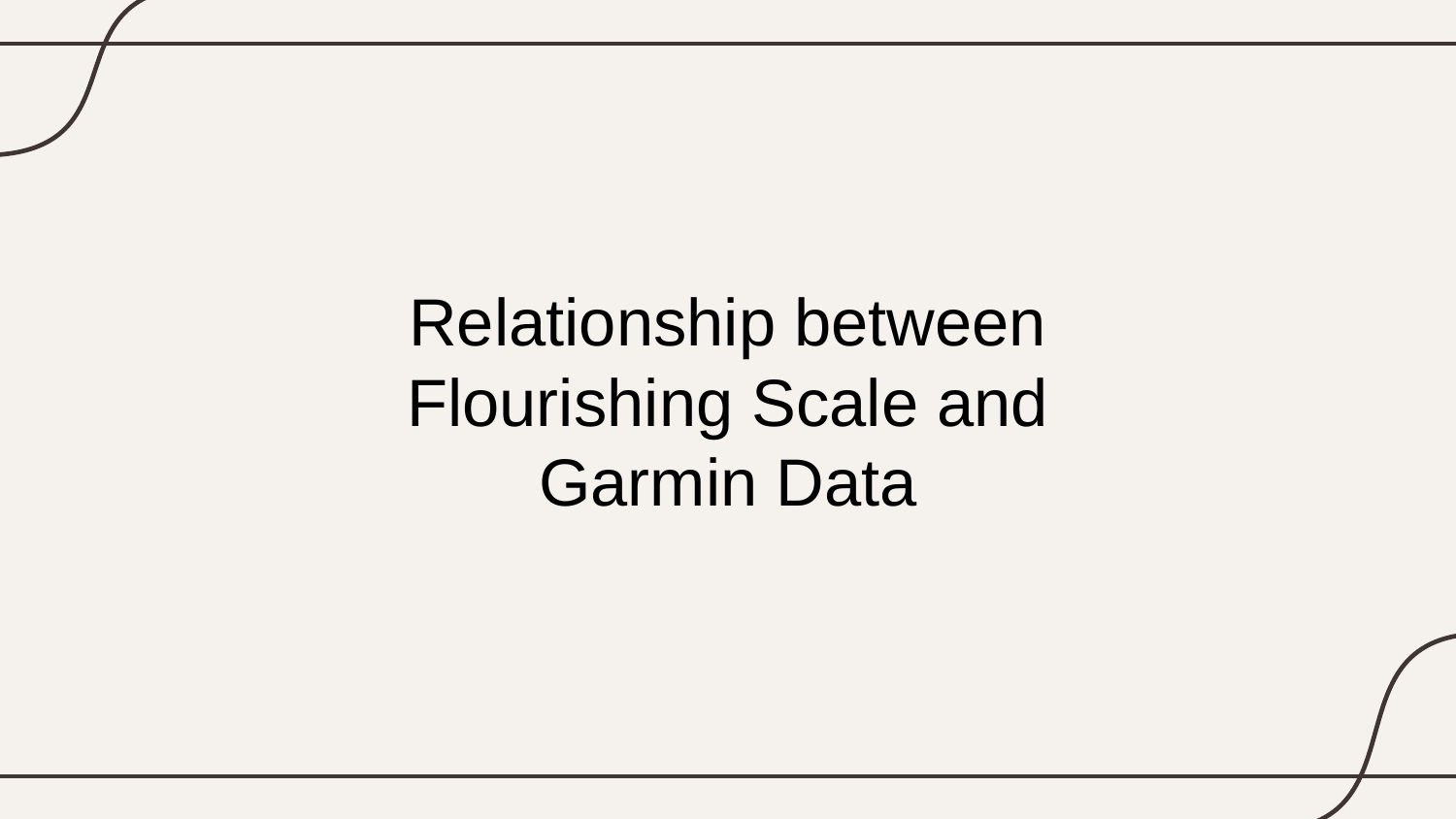

# Relationship between Flourishing Scale and Garmin Data